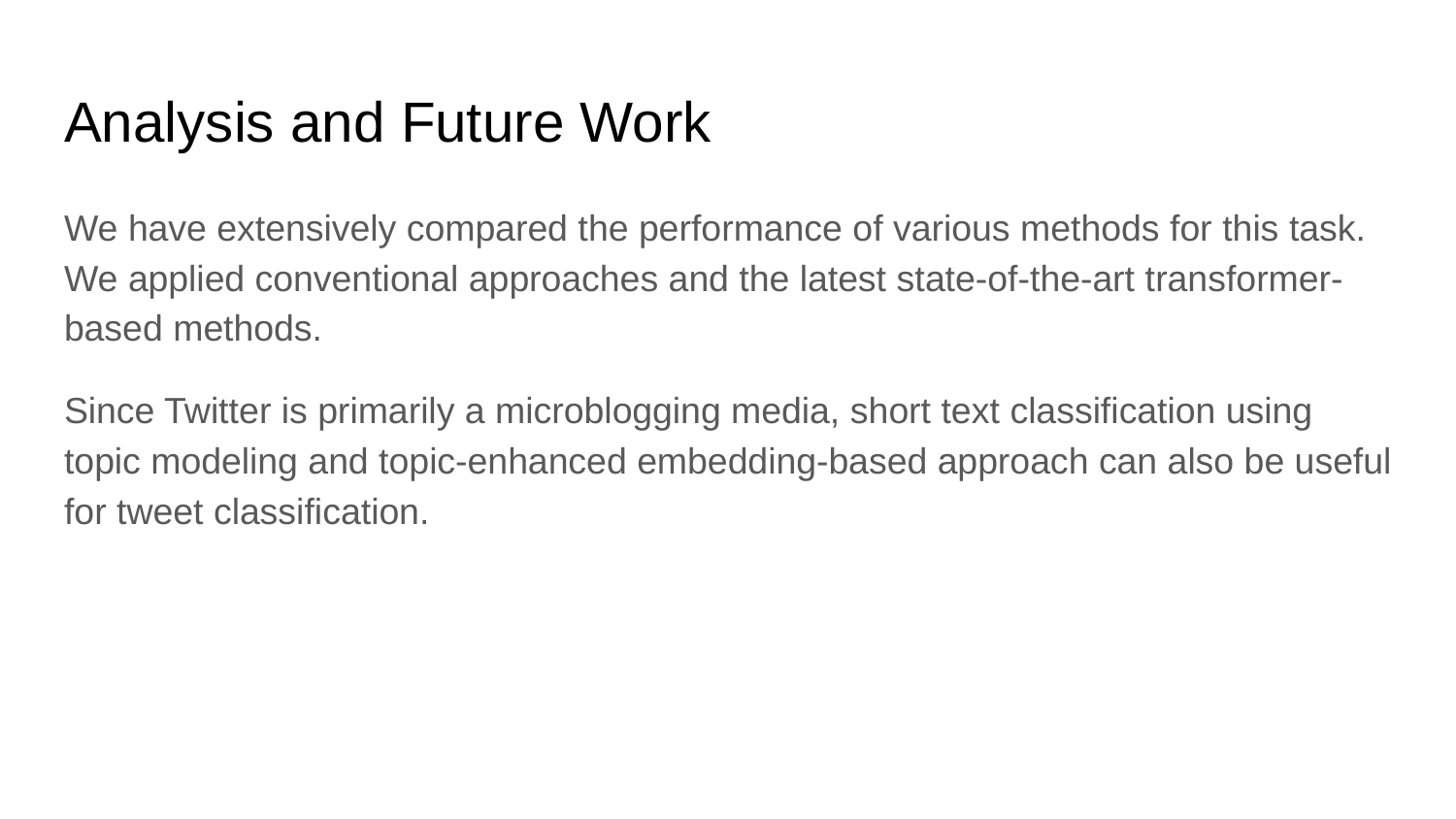

# Analysis and Future Work
We have extensively compared the performance of various methods for this task. We applied conventional approaches and the latest state-of-the-art transformer-based methods.
Since Twitter is primarily a microblogging media, short text classification using topic modeling and topic-enhanced embedding-based approach can also be useful for tweet classification.